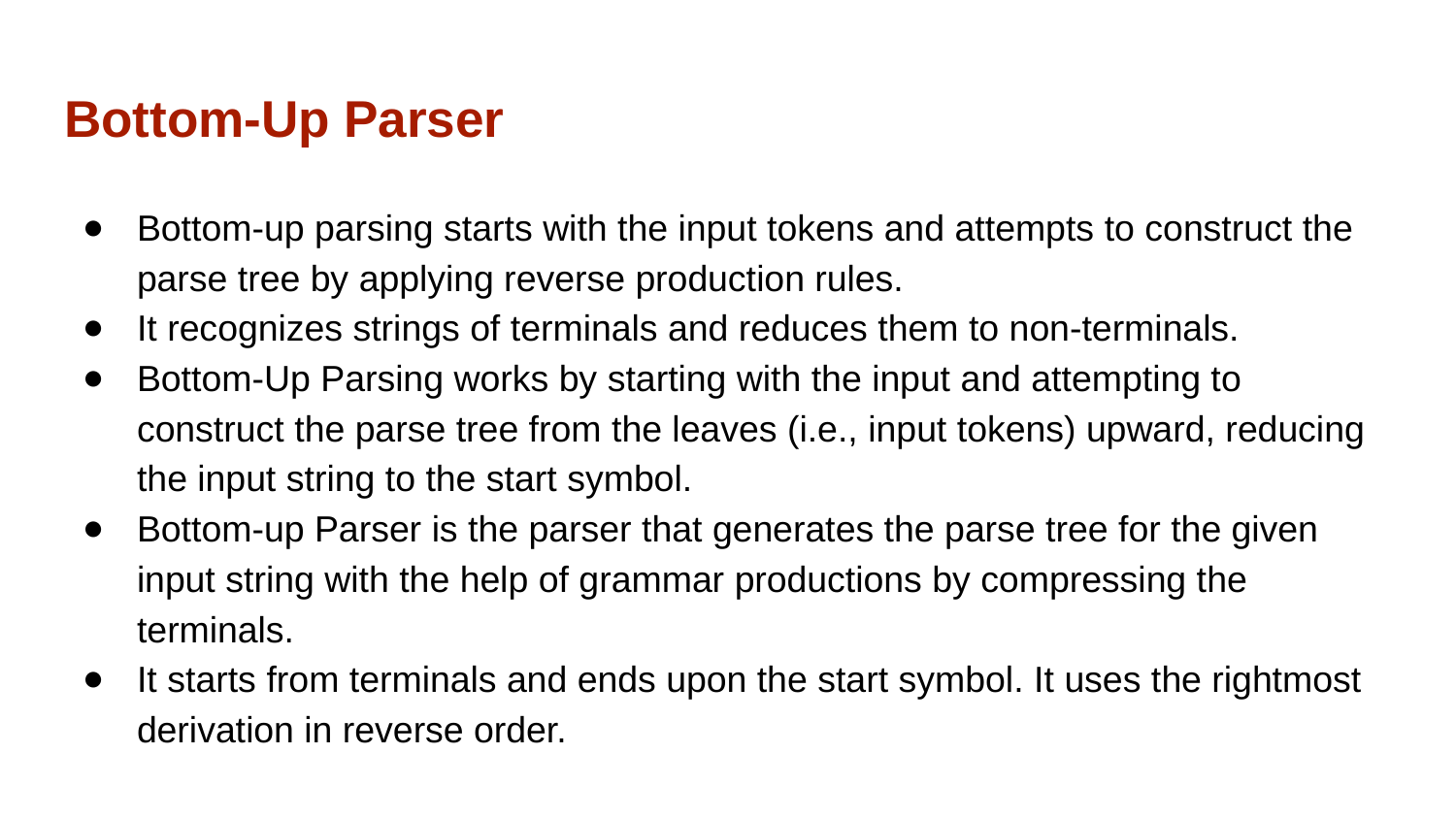

# Bottom-Up Parser
Bottom-up parsing starts with the input tokens and attempts to construct the parse tree by applying reverse production rules.
It recognizes strings of terminals and reduces them to non-terminals.
Bottom-Up Parsing works by starting with the input and attempting to construct the parse tree from the leaves (i.e., input tokens) upward, reducing the input string to the start symbol.
Bottom-up Parser is the parser that generates the parse tree for the given input string with the help of grammar productions by compressing the terminals.
It starts from terminals and ends upon the start symbol. It uses the rightmost derivation in reverse order.